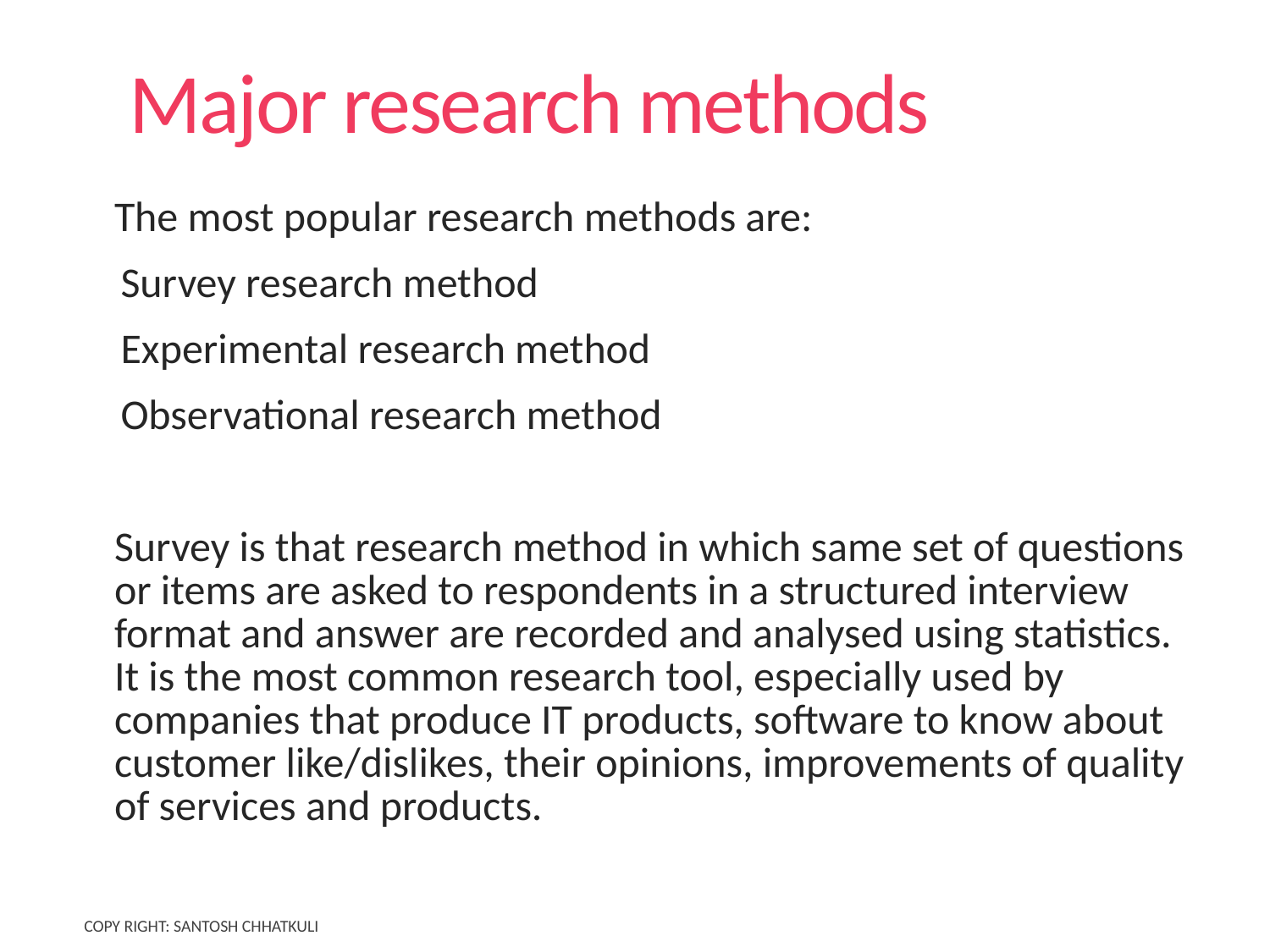

# Major research methods
The most popular research methods are:
Survey research method
Experimental research method
Observational research method

Survey is that research method in which same set of questions or items are asked to respondents in a structured interview format and answer are recorded and analysed using statistics. It is the most common research tool, especially used by companies that produce IT products, software to know about customer like/dislikes, their opinions, improvements of quality of services and products.
Copy Right: Santosh Chhatkuli